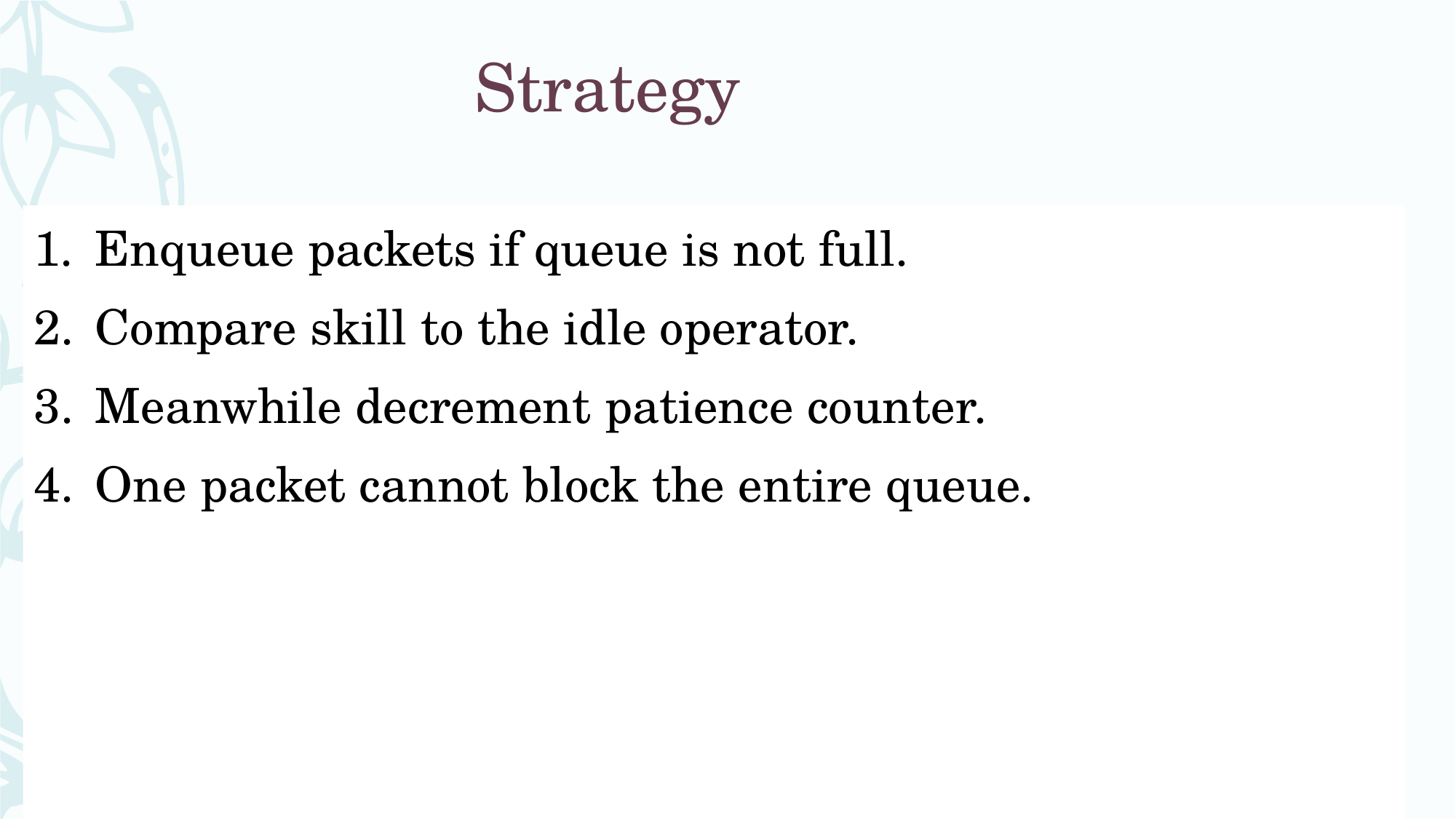

# Strategy
Enqueue packets if queue is not full.
Compare skill to the idle operator.
Meanwhile decrement patience counter.
One packet cannot block the entire queue.